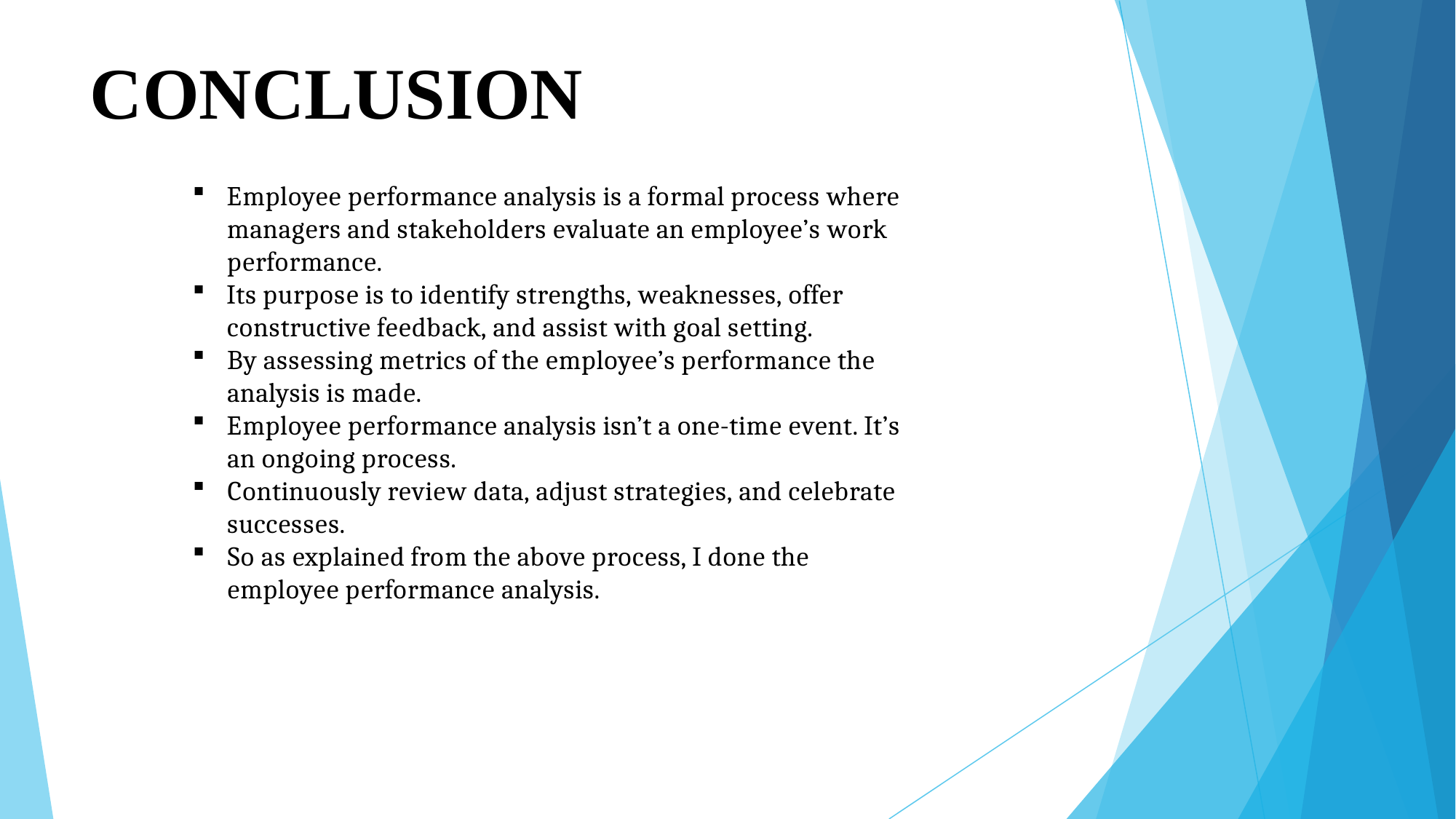

# CONCLUSION
Employee performance analysis is a formal process where managers and stakeholders evaluate an employee’s work performance.
Its purpose is to identify strengths, weaknesses, offer constructive feedback, and assist with goal setting.
By assessing metrics of the employee’s performance the analysis is made.
Employee performance analysis isn’t a one-time event. It’s an ongoing process.
Continuously review data, adjust strategies, and celebrate successes.
So as explained from the above process, I done the employee performance analysis.